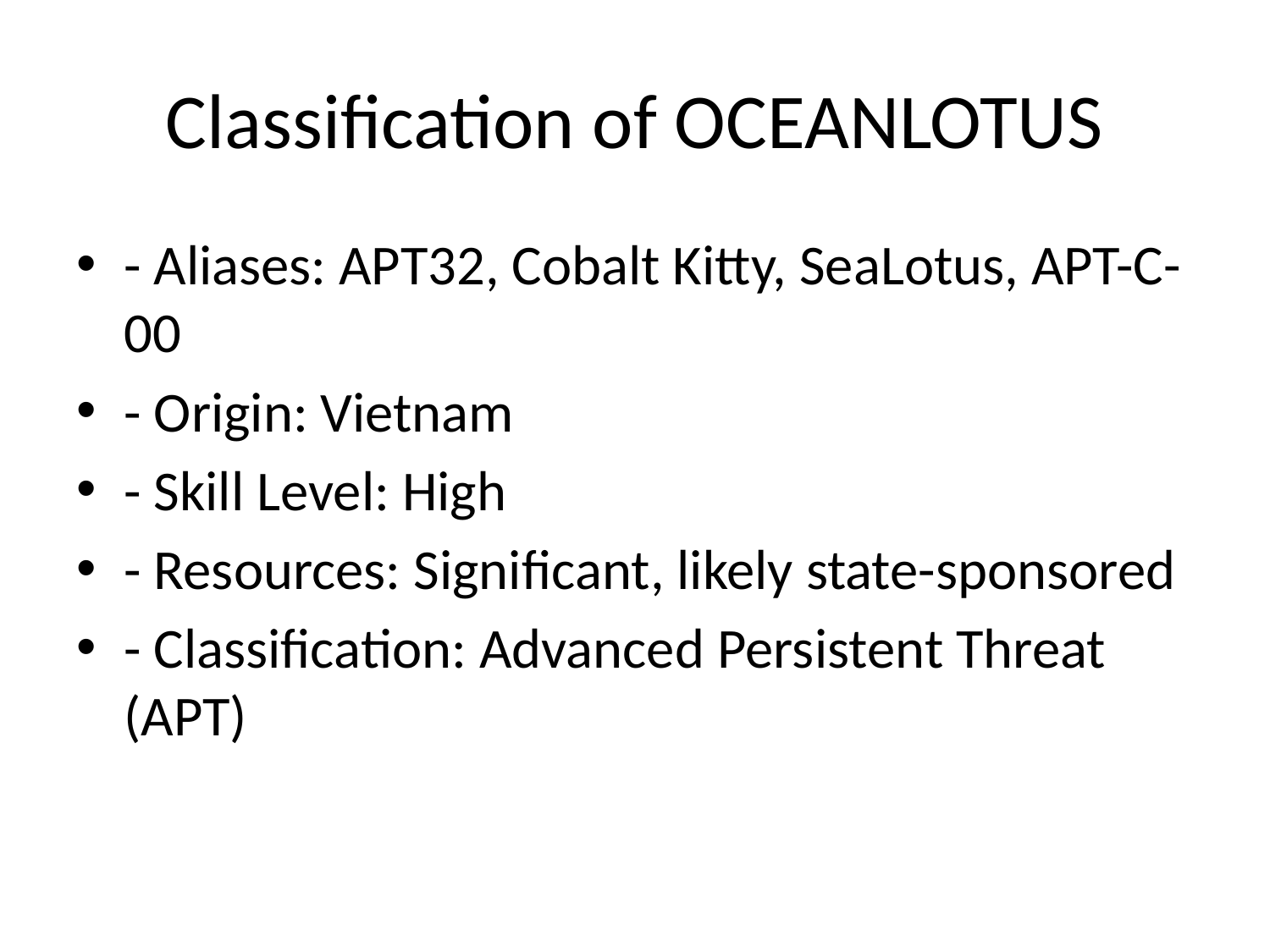

# Classification of OCEANLOTUS
- Aliases: APT32, Cobalt Kitty, SeaLotus, APT-C-00
- Origin: Vietnam
- Skill Level: High
- Resources: Significant, likely state-sponsored
- Classification: Advanced Persistent Threat (APT)